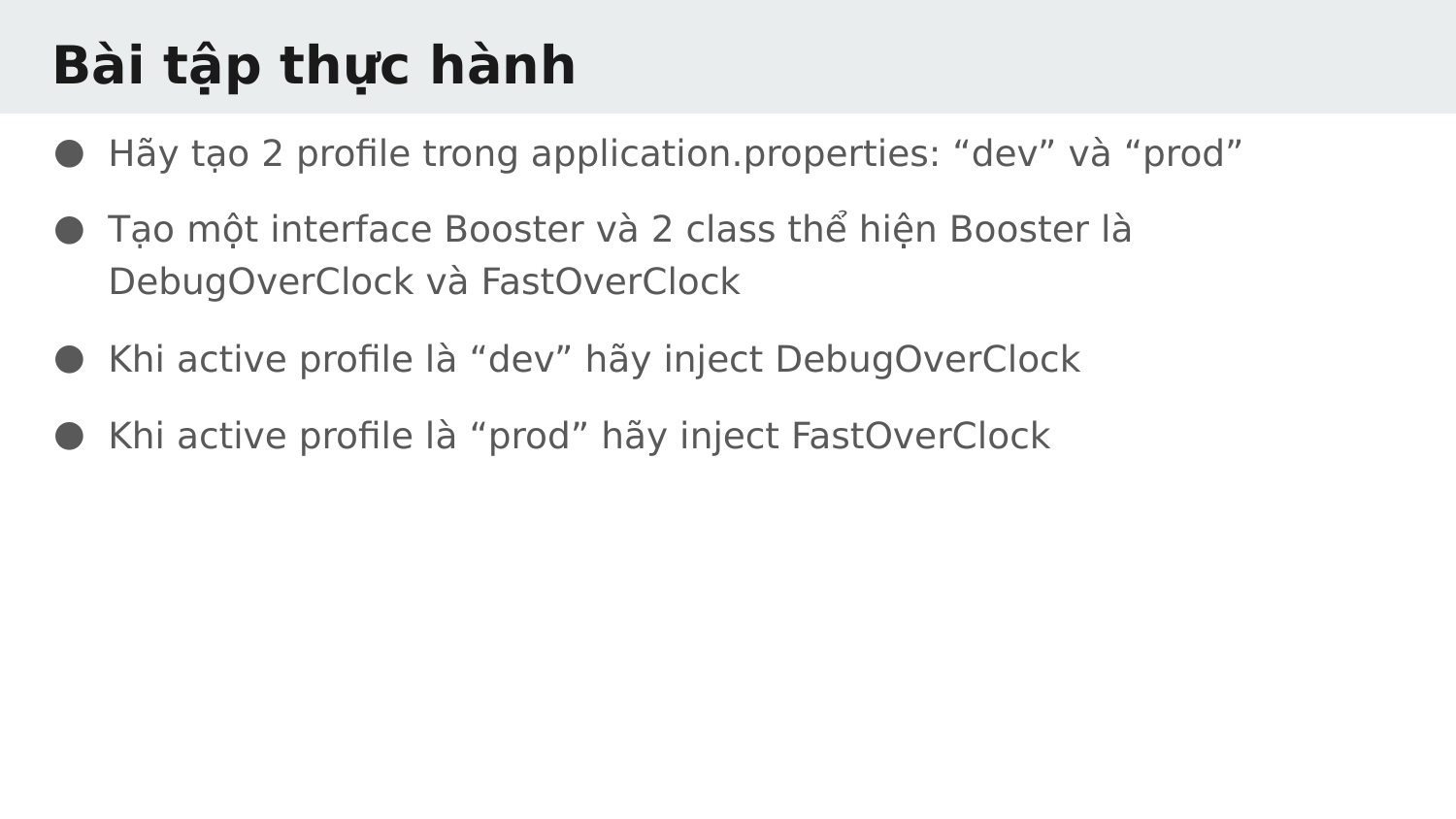

# Bài tập thực hành
Hãy tạo 2 profile trong application.properties: “dev” và “prod”
Tạo một interface Booster và 2 class thể hiện Booster là DebugOverClock và FastOverClock
Khi active profile là “dev” hãy inject DebugOverClock
Khi active profile là “prod” hãy inject FastOverClock